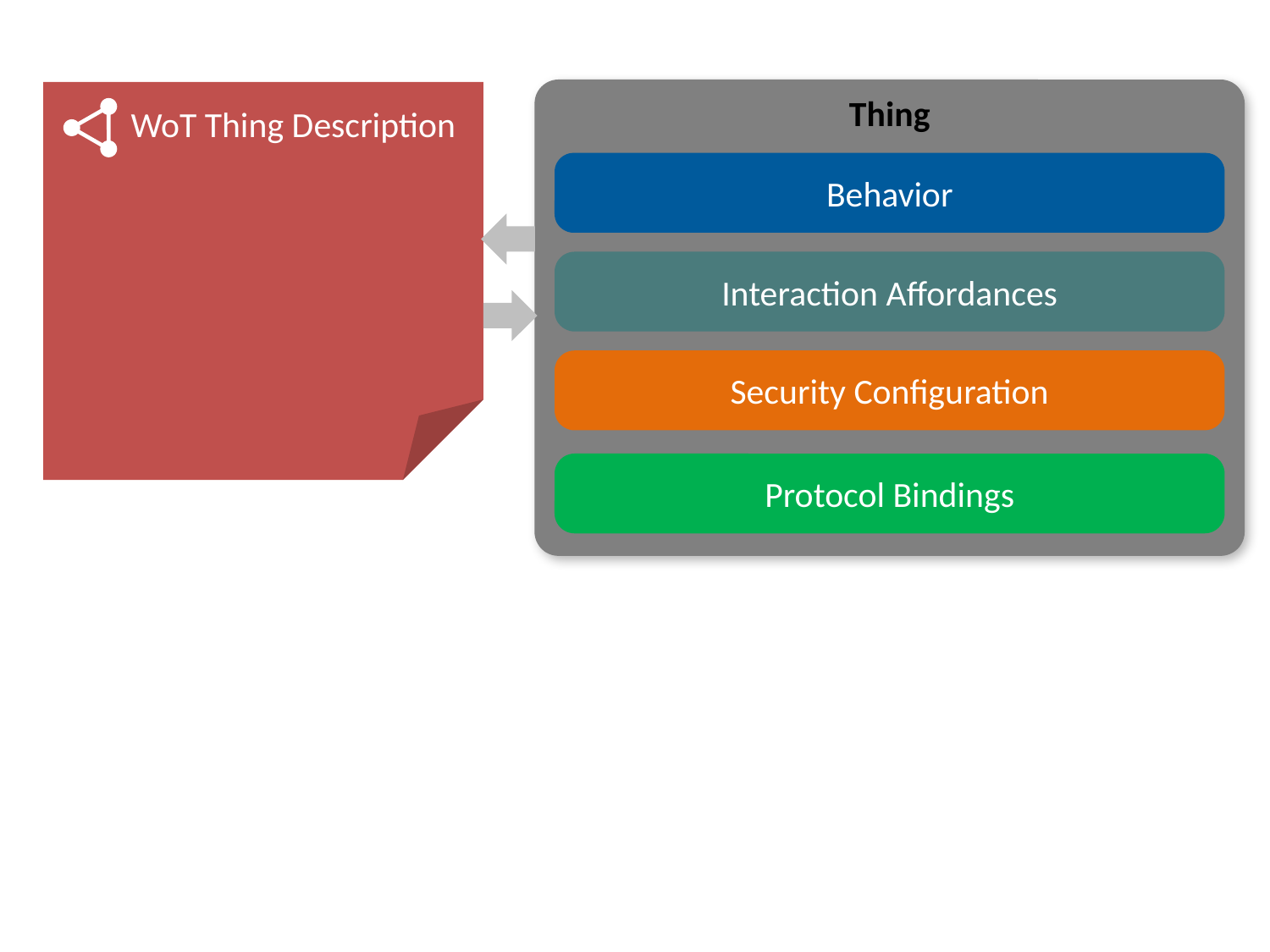

Thing
Behavior
Interaction Affordances
Security Configuration
Protocol Bindings
WoT Thing Description